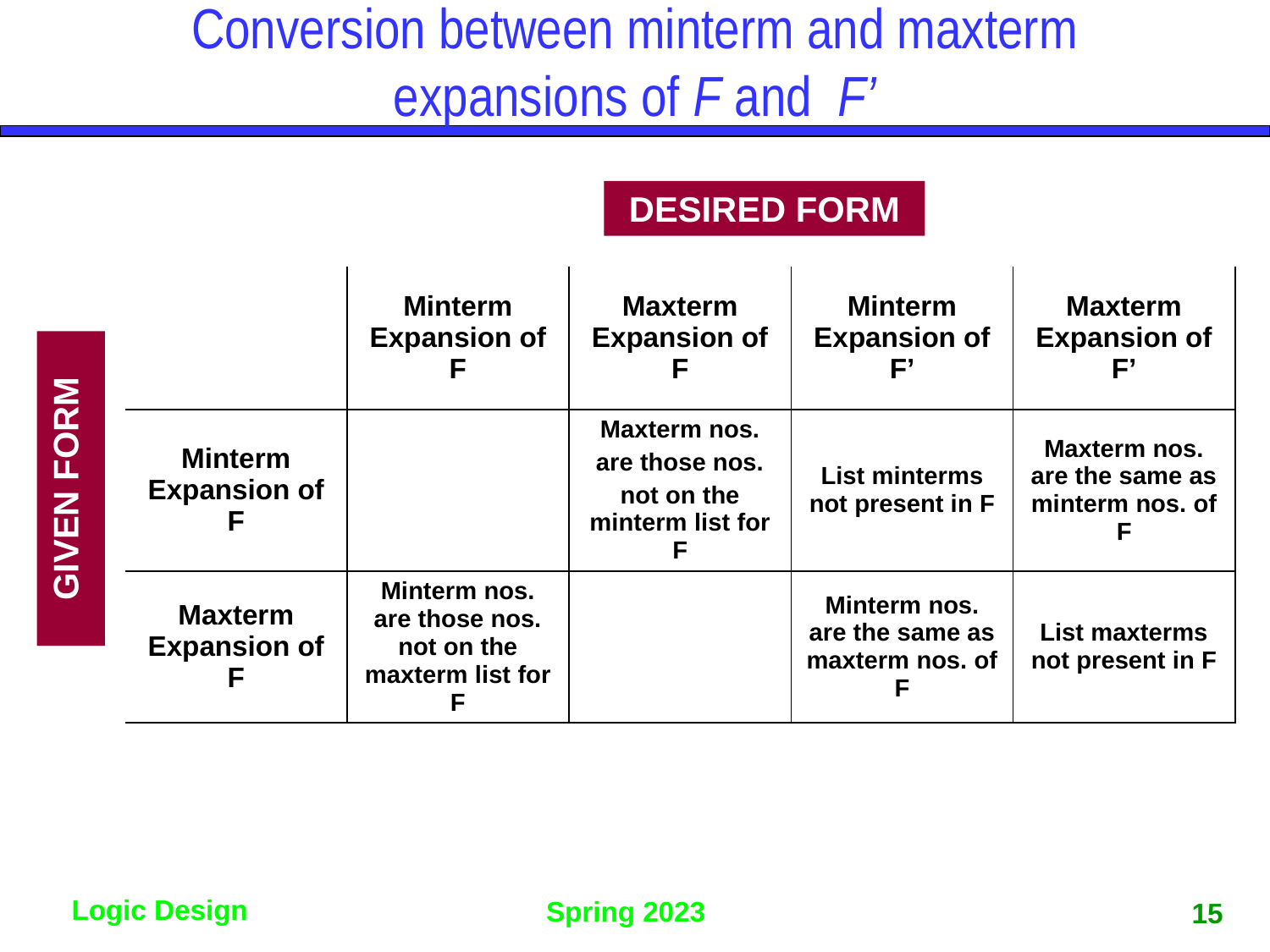

# Conversion between minterm and maxterm expansions of F and  F’
DESIRED FORM
|  | Minterm Expansion of F | Maxterm Expansion of F | Minterm Expansion of F’ | Maxterm Expansion of F’ |
| --- | --- | --- | --- | --- |
| Minterm Expansion of F |  | Maxterm nos. are those nos. not on the minterm list for F | List minterms not present in F | Maxterm nos. are the same as minterm nos. of F |
| Maxterm Expansion of F | Minterm nos. are those nos. not on the maxterm list for F |  | Minterm nos. are the same as maxterm nos. of F | List maxterms not present in F |
GIVEN FORM
15